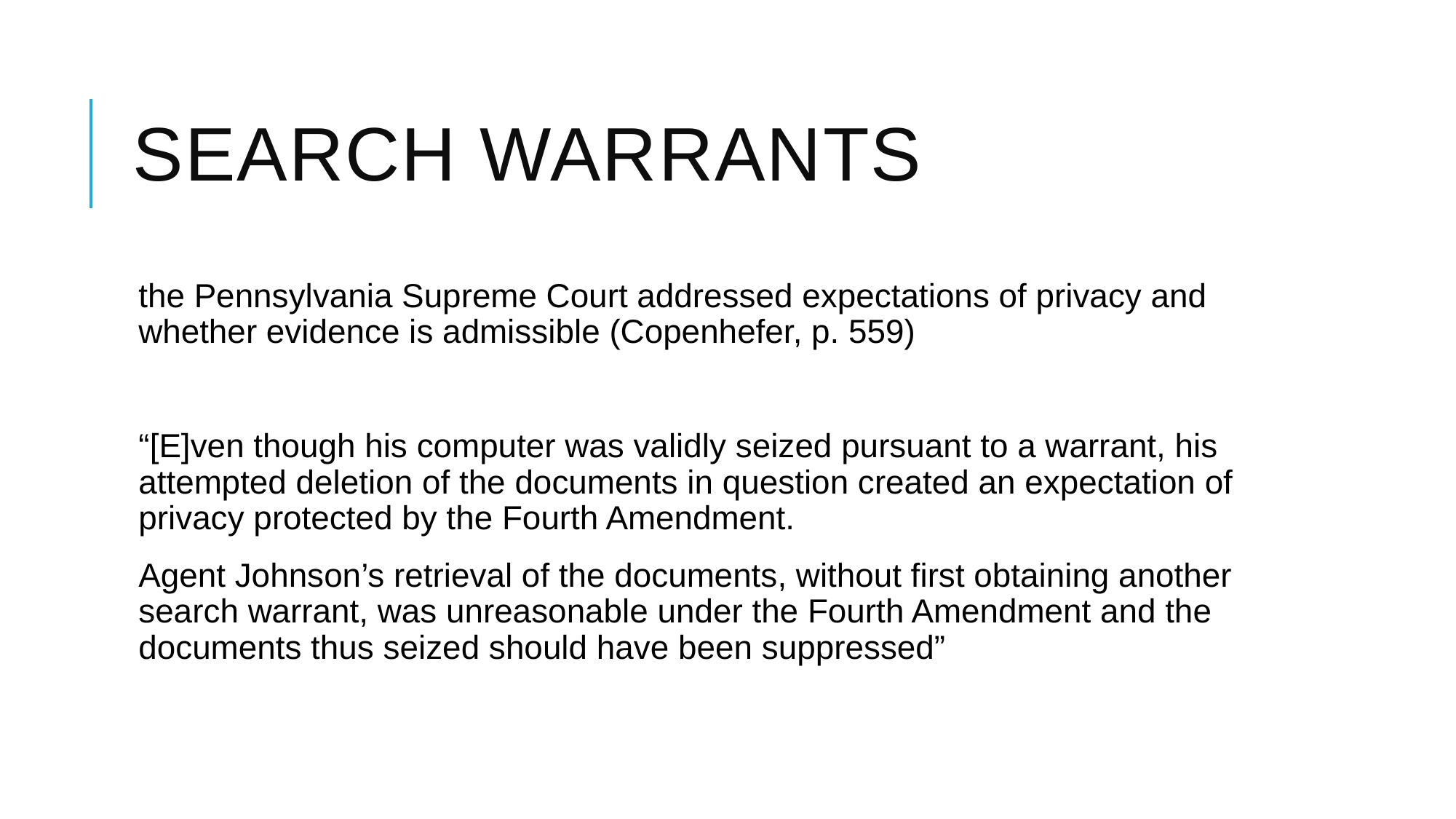

# search warrants
the Pennsylvania Supreme Court addressed expectations of privacy and whether evidence is admissible (Copenhefer, p. 559)

“[E]ven though his computer was validly seized pursuant to a warrant, his attempted deletion of the documents in question created an expectation of privacy protected by the Fourth Amendment.
Agent Johnson’s retrieval of the documents, without first obtaining another search warrant, was unreasonable under the Fourth Amendment and the documents thus seized should have been suppressed”